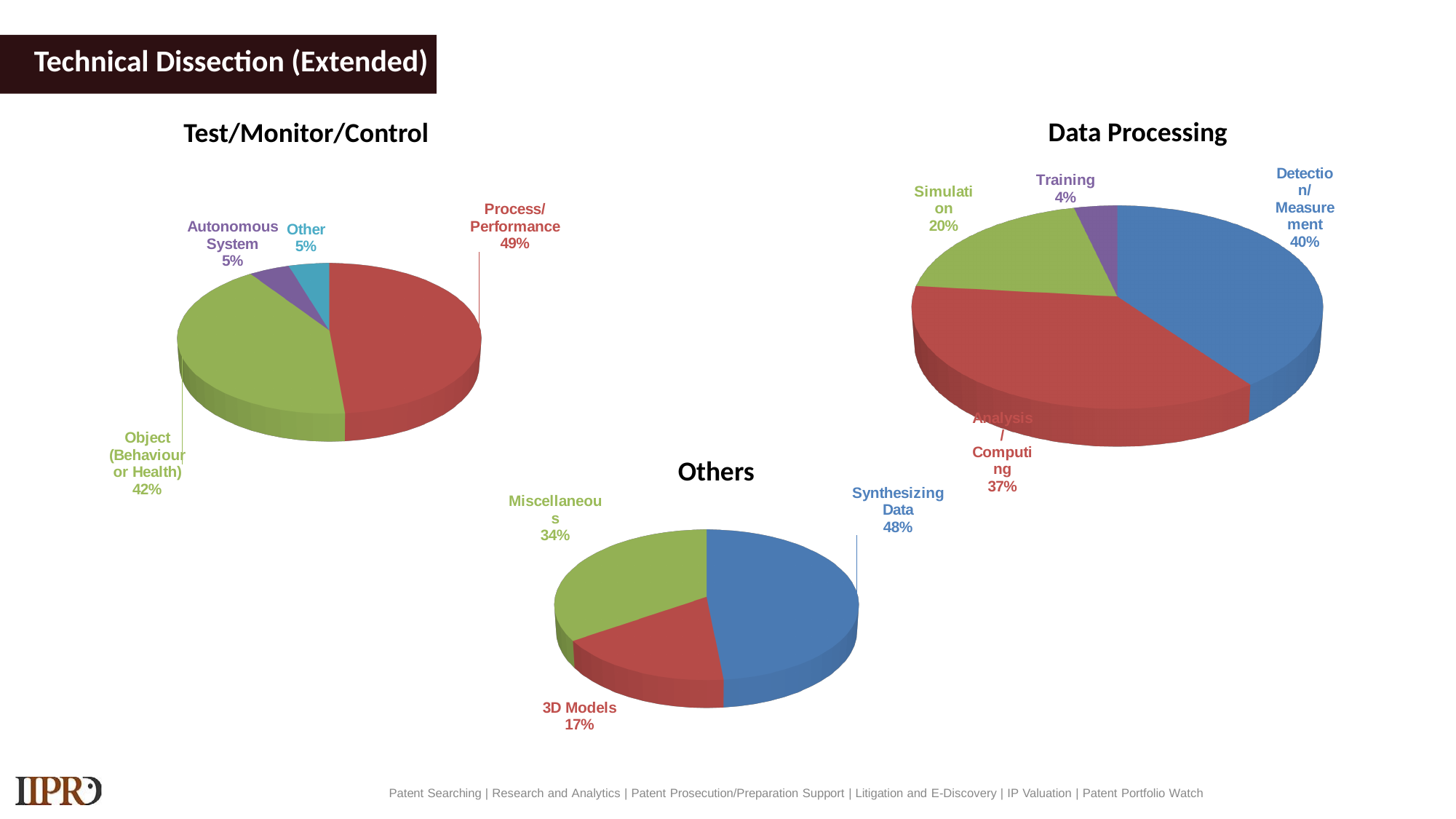

# Technical Dissection (Extended)
Data Processing

Test/Monitor/Control

[unsupported chart]

[unsupported chart]

Others

[unsupported chart]

Patent Searching | Research and Analytics | Patent Prosecution/Preparation Support | Litigation and E-Discovery | IP Valuation | Patent Portfolio Watch